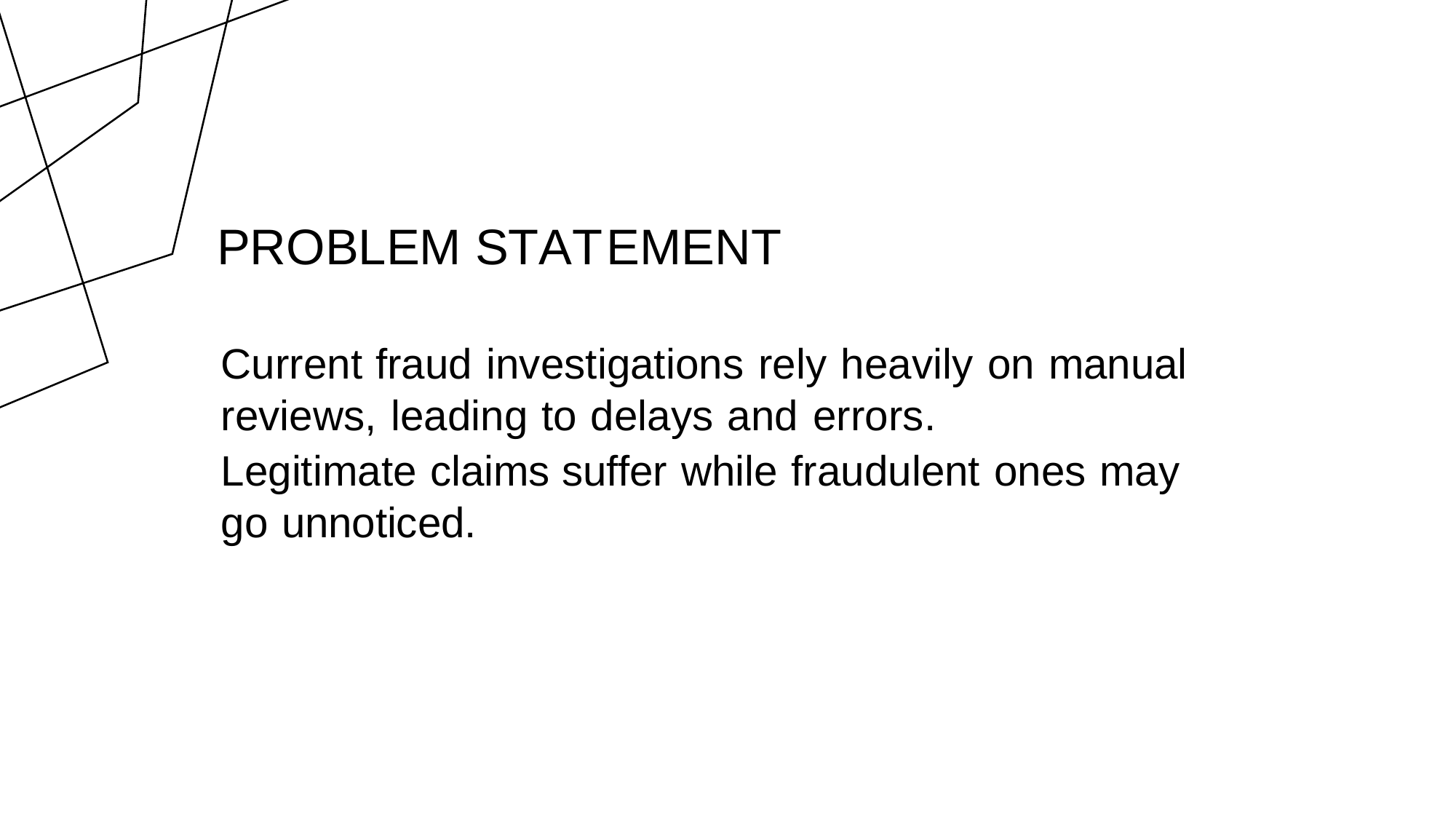

# PROBLEM STATEMENT
Current fraud investigations rely heavily on manual reviews, leading to delays and errors.
Legitimate claims suffer while fraudulent ones may go unnoticed.